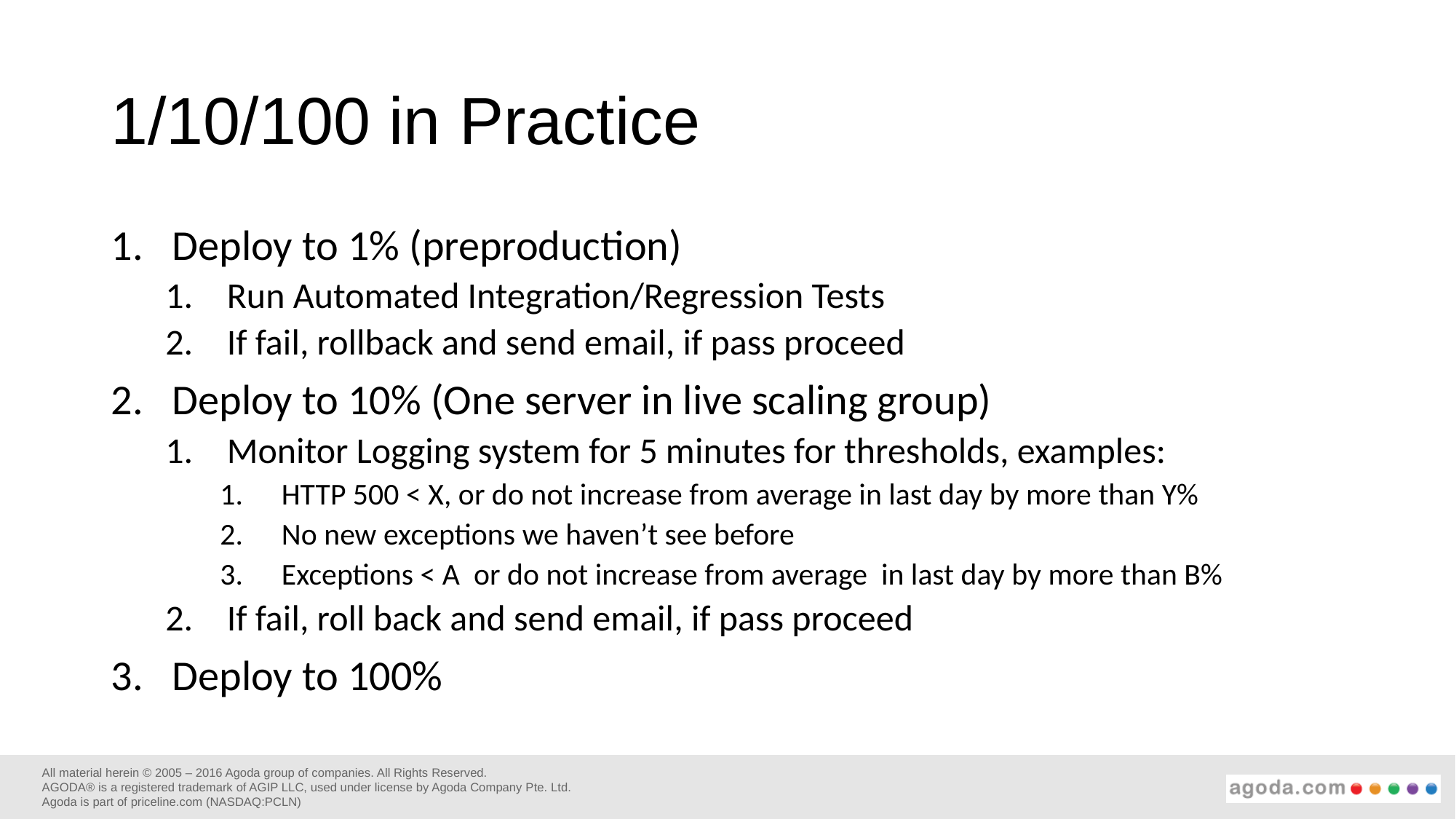

# 1/10/100 in Practice
Deploy to 1% (preproduction)
Run Automated Integration/Regression Tests
If fail, rollback and send email, if pass proceed
Deploy to 10% (One server in live scaling group)
Monitor Logging system for 5 minutes for thresholds, examples:
HTTP 500 < X, or do not increase from average in last day by more than Y%
No new exceptions we haven’t see before
Exceptions < A  or do not increase from average  in last day by more than B%
If fail, roll back and send email, if pass proceed
Deploy to 100%